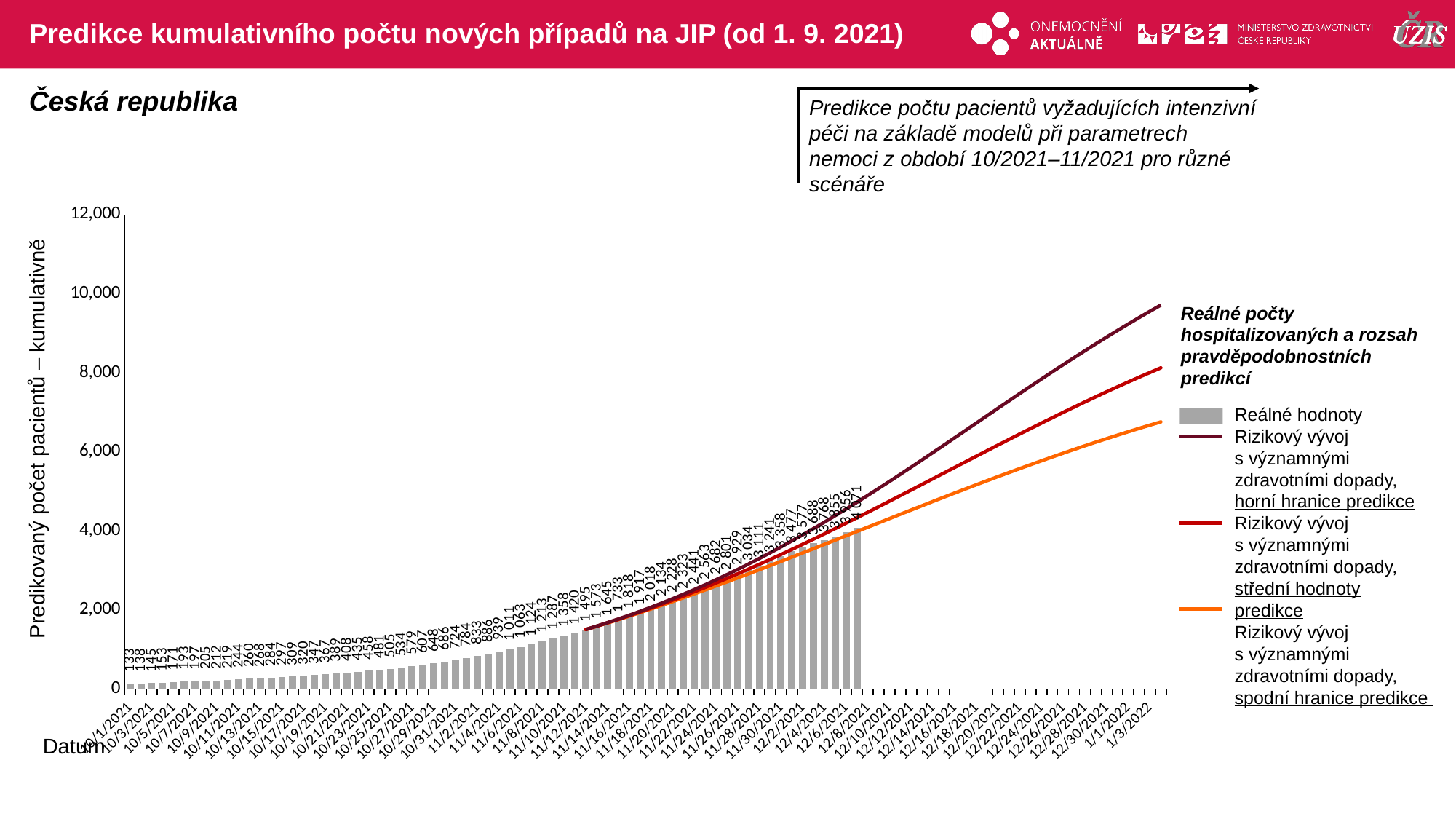

# Predikce kumulativního počtu nových případů na JIP (od 1. 9. 2021)
Česká republika
Predikce počtu pacientů vyžadujících intenzivní péči na základě modelů při parametrech nemoci z období 10/2021–11/2021 pro různé scénáře

### Chart

| Category |  |  |  |  |  |
|---|---|---|---|---|---|
| 44470 | 133.0 | None | None | None | None |
| 44471 | 138.0 | None | None | None | None |
| 44472 | 145.0 | None | None | None | None |
| 44473 | 153.0 | None | None | None | None |
| 44474 | 171.0 | None | None | None | None |
| 44475 | 193.0 | None | None | None | None |
| 44476 | 197.0 | None | None | None | None |
| 44477 | 205.0 | None | None | None | None |
| 44478 | 212.0 | None | None | None | None |
| 44479 | 219.0 | None | None | None | None |
| 44480 | 244.0 | None | None | None | None |
| 44481 | 260.0 | None | None | None | None |
| 44482 | 268.0 | None | None | None | None |
| 44483 | 284.0 | None | None | None | None |
| 44484 | 297.0 | None | None | None | None |
| 44485 | 309.0 | None | None | None | None |
| 44486 | 320.0 | None | None | None | None |
| 44487 | 347.0 | None | None | None | None |
| 44488 | 367.0 | None | None | None | None |
| 44489 | 389.0 | None | None | None | None |
| 44490 | 408.0 | None | None | None | None |
| 44491 | 435.0 | None | None | None | None |
| 44492 | 458.0 | None | None | None | None |
| 44493 | 481.0 | None | None | None | None |
| 44494 | 505.0 | None | None | None | None |
| 44495 | 534.0 | None | None | None | None |
| 44496 | 579.0 | None | None | None | None |
| 44497 | 607.0 | None | None | None | None |
| 44498 | 648.0 | None | None | None | None |
| 44499 | 686.0 | None | None | None | None |
| 44500 | 724.0 | None | None | None | None |
| 44501 | 784.0 | None | None | None | None |
| 44502 | 833.0 | None | None | None | None |
| 44503 | 886.0 | None | None | None | None |
| 44504 | 939.0 | None | None | None | None |
| 44505 | 1011.0 | None | None | None | None |
| 44506 | 1063.0 | None | None | None | None |
| 44507 | 1124.0 | None | None | None | None |
| 44508 | 1213.0 | None | None | None | None |
| 44509 | 1287.0 | None | None | None | None |
| 44510 | 1358.0 | None | None | None | None |
| 44511 | 1420.0 | None | None | None | None |
| 44512 | 1495.0 | None | 1500.3906796197946 | 1501.4843274492912 | 1502.5841791768044 |
| 44513 | 1573.0 | None | 1582.6257753358059 | 1585.3196855377473 | 1588.0365445280831 |
| 44514 | 1645.0 | None | 1666.4763945013476 | 1671.3618407568913 | 1676.3053147382977 |
| 44515 | 1733.0 | None | 1751.474636368363 | 1759.226280313722 | 1767.0992898064014 |
| 44516 | 1818.0 | None | 1839.2843234284246 | 1850.6559327573243 | 1862.2524472620698 |
| 44517 | 1917.0 | None | 1929.0120346059089 | 1944.8381707012097 | 1961.0468200744008 |
| 44518 | 2018.0 | None | 2021.048215426316 | 2042.2364517653627 | 2064.0345238864434 |
| 44519 | 2134.0 | None | 2114.6005991366537 | 2142.126895803437 | 2170.5773860190016 |
| 44520 | 2228.0 | None | 2209.3614262280544 | 2244.263296391252 | 2280.509521079585 |
| 44521 | 2323.0 | None | 2305.551259148826 | 2348.9190172946837 | 2394.1771032424003 |
| 44522 | 2441.0 | None | 2403.0853259168134 | 2456.056843017608 | 2511.6114461324996 |
| 44523 | 2563.0 | None | 2502.295875006099 | 2566.0497975414637 | 2633.2479034984513 |
| 44524 | 2682.0 | None | 2602.7062434144837 | 2678.460533587484 | 2758.7102468468292 |
| 44525 | 2801.0 | None | 2704.2733684240507 | 2793.2761206822574 | 2888.0373546261626 |
| 44526 | 2929.0 | None | 2806.8869068936556 | 2910.4094896884794 | 3021.1867550151987 |
| 44527 | 3034.0 | None | 2910.5397476380103 | 3029.8707111122567 | 3158.2062252226683 |
| 44528 | 3111.0 | None | 3015.033748182586 | 3151.4737257896113 | 3298.9412309643385 |
| 44529 | 3241.0 | None | 3120.2354877967828 | 3275.0914569679335 | 3443.2890426251947 |
| 44530 | 3358.0 | None | 3226.086995075338 | 3400.6663552541722 | 3591.2086408996593 |
| 44531 | 3477.0 | None | 3332.7821956597554 | 3528.3869815883572 | 3742.897105215906 |
| 44532 | 3577.0 | None | 3440.087031912005 | 3658.010069663419 | 3898.113280313406 |
| 44533 | 3688.0 | None | 3547.8857943690405 | 3789.404029711386 | 4056.718198698768 |
| 44534 | 3768.0 | None | 3656.090947031211 | 3922.459255976575 | 4218.585621999018 |
| 44535 | 3855.0 | None | 3764.6151095552286 | 4057.061323415494 | 4383.5764427110225 |
| 44536 | 3956.0 | None | 3873.3715498772654 | 4193.091815135627 | 4551.539694402842 |
| 44537 | 4071.0 | None | 3982.2718133817634 | 4330.425219183802 | 4722.308373348287 |
| 44538 | None | None | 4091.2262422543595 | 4468.929792346382 | 4895.700602426463 |
| 44539 | None | None | 4200.144292071162 | 4608.468107660778 | 5071.5203793284 |
| 44540 | None | None | 4308.93491952738 | 4748.897741326151 | 5249.558596545657 |
| 44541 | None | None | 4417.506826741856 | 4890.071759511723 | 5429.593836301701 |
| 44542 | None | None | 4525.76977832797 | 5031.840774259335 | 5611.395390565343 |
| 44543 | None | None | 4633.634978144952 | 5174.053682176887 | 5794.724542506843 |
| 44544 | None | None | 4741.015039196914 | 5316.557869191302 | 5979.335201436805 |
| 44545 | None | None | 4847.823985300947 | 5459.199500077246 | 6164.974727695357 |
| 44546 | None | None | 4953.977624909894 | 5601.8243363063475 | 6351.385512816118 |
| 44547 | None | None | 5059.393675061344 | 5744.278217686847 | 6538.306147342435 |
| 44548 | None | None | 5163.992129704044 | 5886.407893059999 | 6725.473092586864 |
| 44549 | None | None | 5267.695549528285 | 6028.061748856194 | 6912.622240480462 |
| 44550 | None | None | 5370.4293510263415 | 6169.090547421973 | 7099.490512816097 |
| 44551 | None | None | 5472.121965210058 | 6309.34798181529 | 7285.817220224428 |
| 44552 | None | None | 5572.704858432832 | 6448.691040010956 | 7471.3451696078155 |
| 44553 | None | None | 5672.112694197141 | 6586.980559617503 | 7655.822020503796 |
| 44554 | None | None | 5770.283440401543 | 6724.08169510716 | 7839.001505220745 |
| 44555 | None | None | 5867.158472976673 | 6859.864371314452 | 8020.644609985194 |
| 44556 | None | None | 5962.682643503671 | 6994.203671415527 | 8200.52063654309 |
| 44557 | None | None | 6056.804389915672 | 7126.980270760989 | 8378.408290645606 |
| 44558 | None | None | 6149.475815121902 | 7258.080805994423 | 8554.096640300475 |
| 44559 | None | None | 6240.652694110969 | 7387.3981266447445 | 8727.385871723596 |
| 44560 | None | None | 6330.29444485556 | 7514.831476094331 | 8898.087901581679 |
| 44561 | None | None | 6418.364149404578 | 7640.2867200164255 | 9066.02700105834 |
| 44562 | None | None | 6504.828533906817 | 7763.67649504723 | 9231.040259417858 |
| 44563 | None | None | 6589.6579415350925 | 7884.920324607463 | 9392.977949901675 |
| 44564 | None | None | 6672.826286333561 | 8003.944685019636 | 9551.70377540126 |
| 44565 | None | None | 6754.311109996106 | 8120.683069325328 | 9707.095059620035 |
Reálné počty hospitalizovaných a rozsah pravděpodobnostních predikcí
Reálné hodnoty
Rizikový vývoj s významnými zdravotními dopady, horní hranice predikce Rizikový vývoj s významnými zdravotními dopady, střední hodnoty predikce
Rizikový vývoj s významnými zdravotními dopady, spodní hranice predikce

Predikovaný počet pacientů – kumulativně
Datum